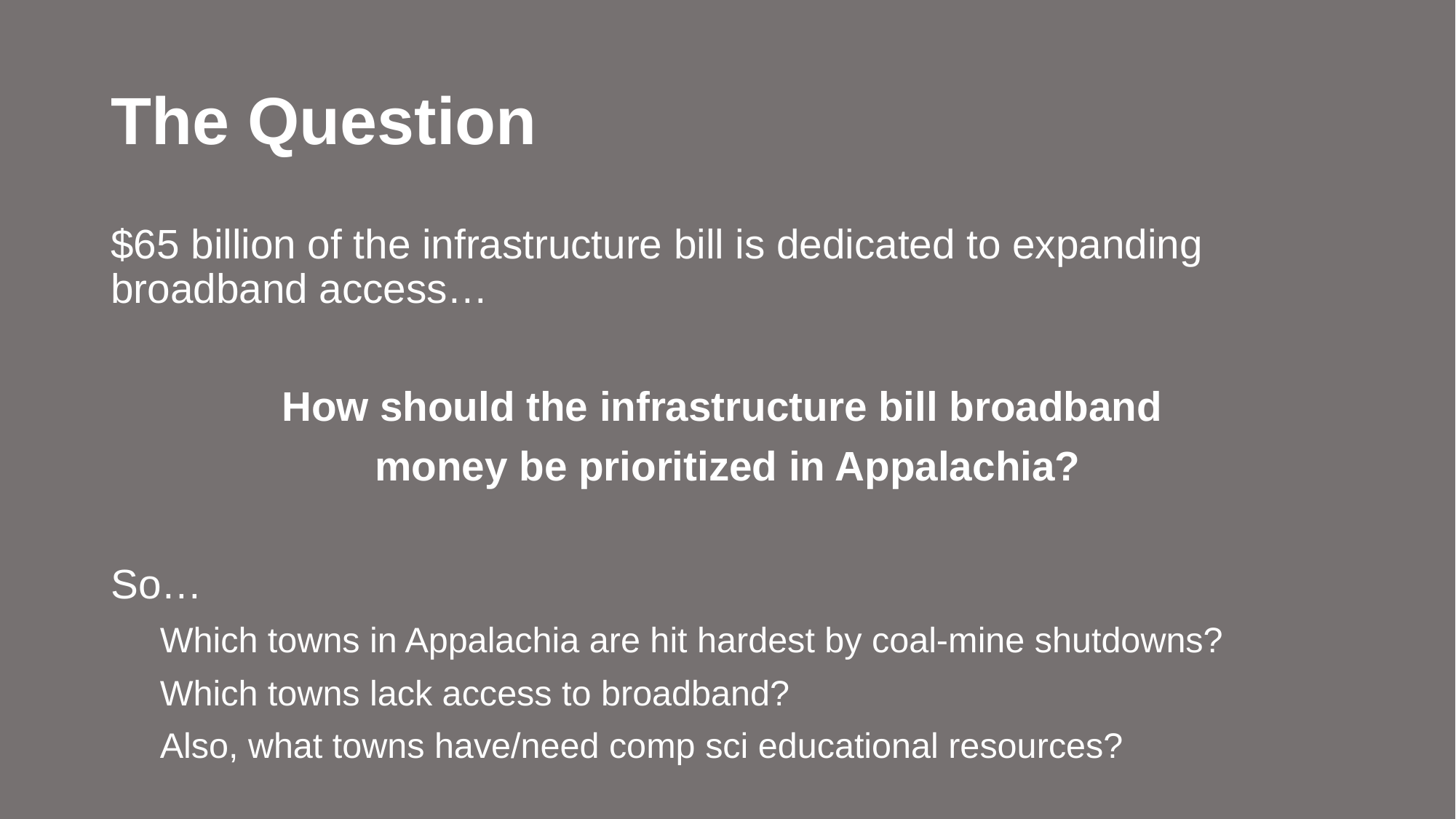

# The Question
$65 billion of the infrastructure bill is dedicated to expanding broadband access…

How should the infrastructure bill broadband
money be prioritized in Appalachia?

So…
     Which towns in Appalachia are hit hardest by coal-mine shutdowns?
     Which towns lack access to broadband?
     Also, what towns have/need comp sci educational resources?